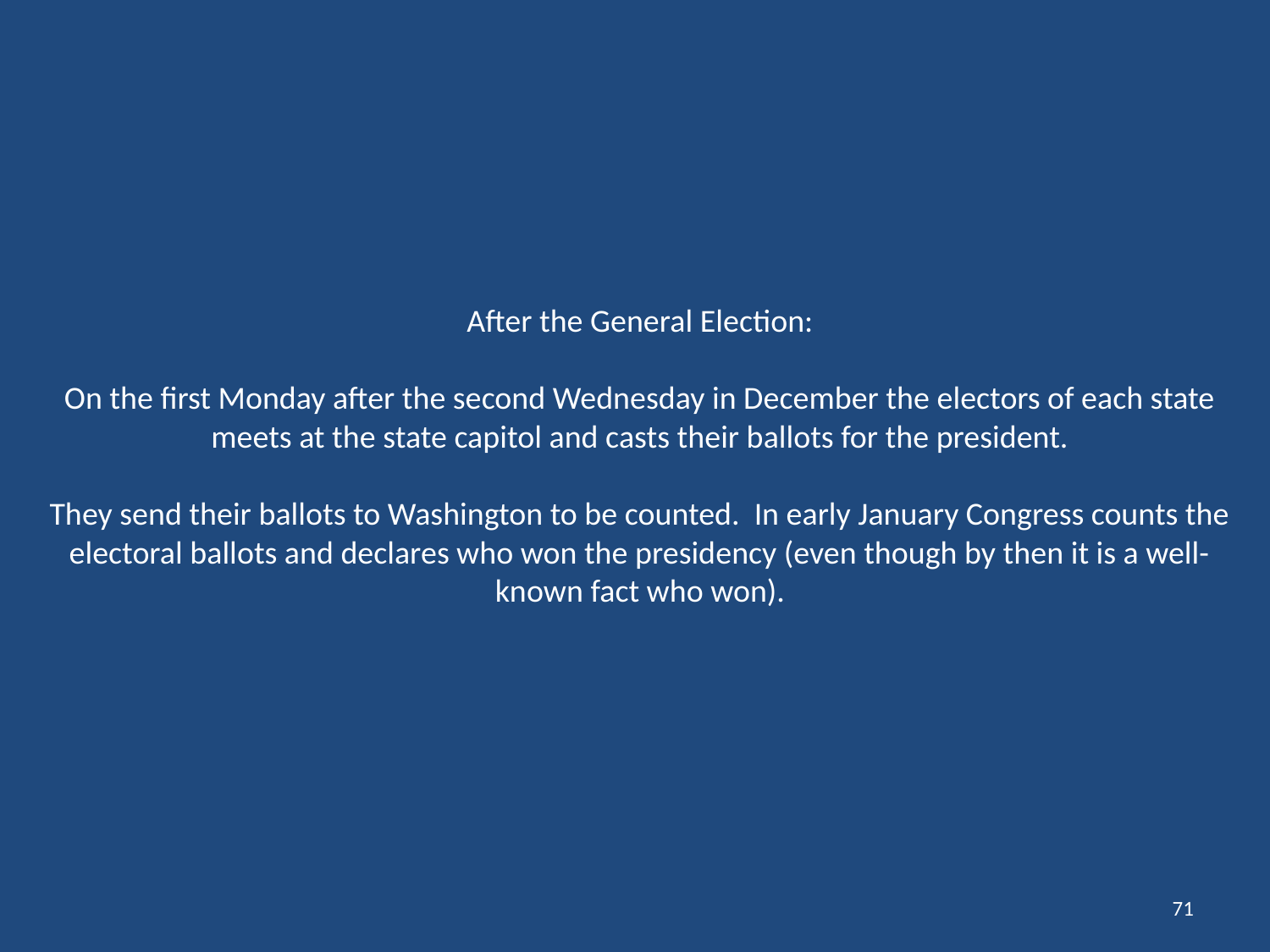

# After the General Election: On the first Monday after the second Wednesday in December the electors of each state meets at the state capitol and casts their ballots for the president. They send their ballots to Washington to be counted.  In early January Congress counts the electoral ballots and declares who won the presidency (even though by then it is a well-known fact who won).
71